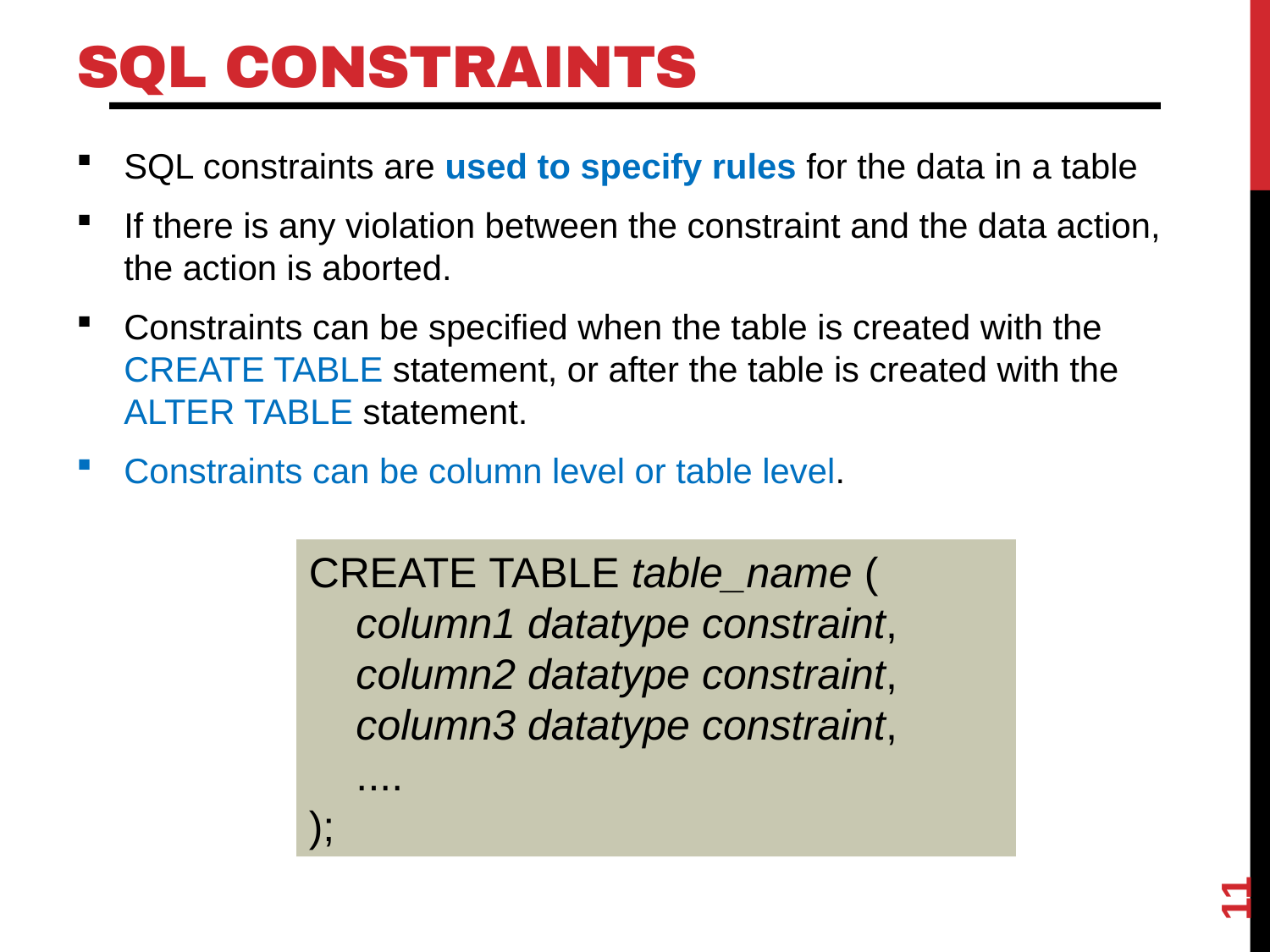

# SQL Constraints
SQL constraints are used to specify rules for the data in a table
If there is any violation between the constraint and the data action, the action is aborted.
Constraints can be specified when the table is created with the CREATE TABLE statement, or after the table is created with the ALTER TABLE statement.
Constraints can be column level or table level.

CREATE TABLE table_name (
    column1 datatype constraint,
    column2 datatype constraint,
    column3 datatype constraint,
    ....
);
11